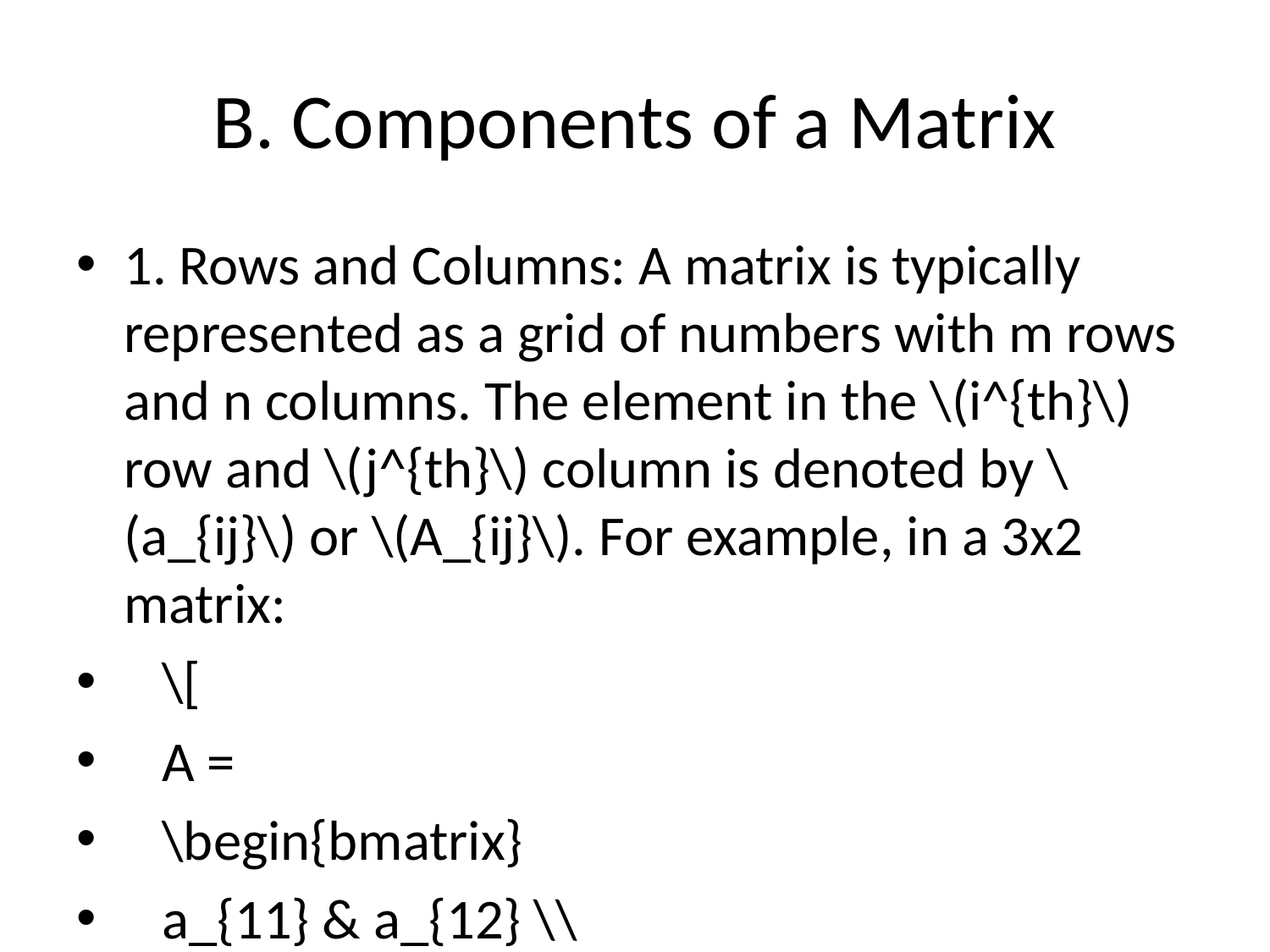

# B. Components of a Matrix
1. Rows and Columns: A matrix is typically represented as a grid of numbers with m rows and n columns. The element in the \(i^{th}\) row and \(j^{th}\) column is denoted by \(a_{ij}\) or \(A_{ij}\). For example, in a 3x2 matrix:
   \[
   A =
   \begin{bmatrix}
   a_{11} & a_{12} \\
   a_{21} & a_{22} \\
   a_{31} & a_{32} \\
   \end{bmatrix}
   \]
   Here, the number of rows (m) is 3, and the number of columns (n) is 2.